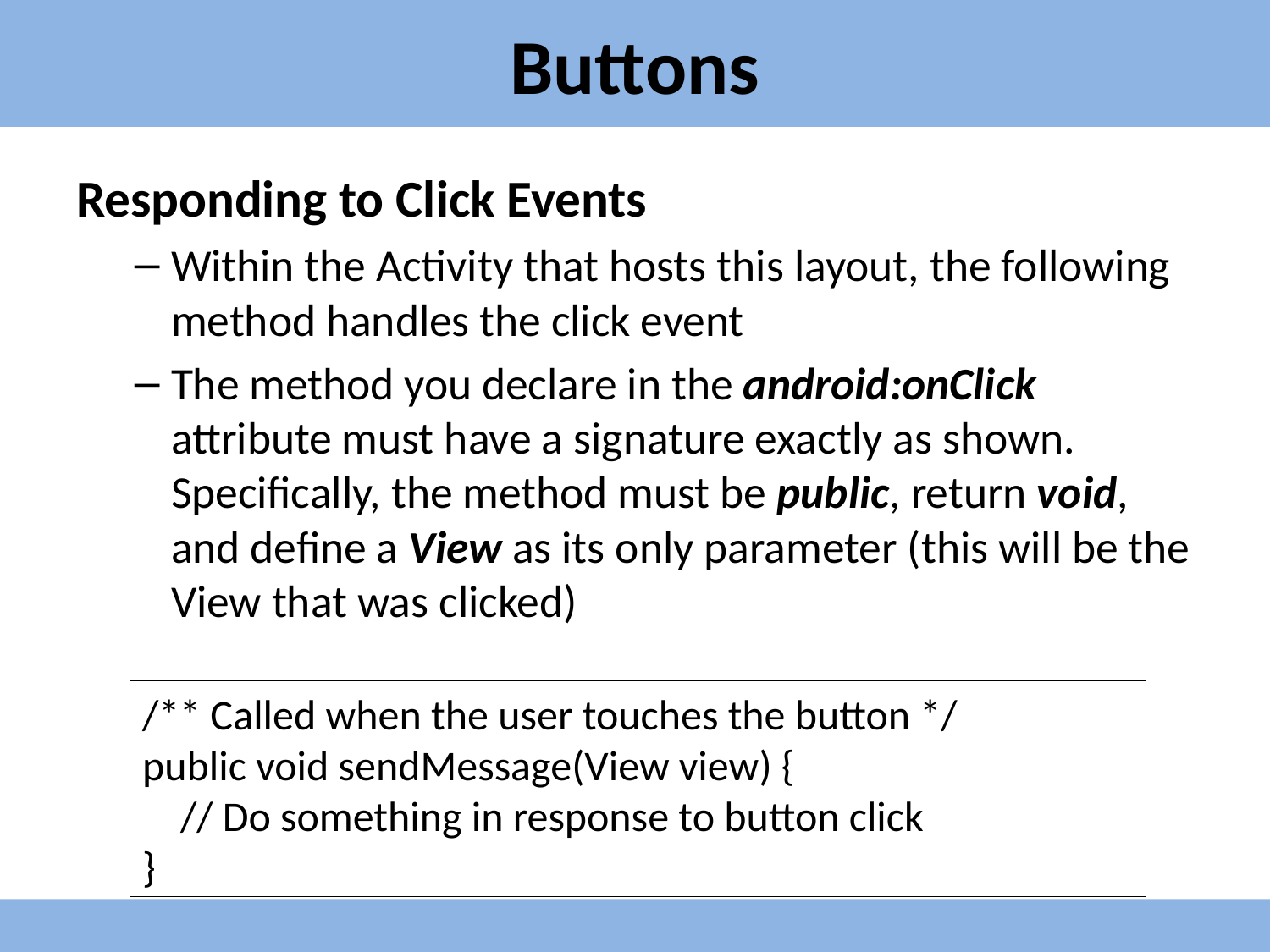

# Buttons
Responding to Click Events
Within the Activity that hosts this layout, the following method handles the click event
The method you declare in the android:onClick attribute must have a signature exactly as shown. Specifically, the method must be public, return void, and define a View as its only parameter (this will be the View that was clicked)
/** Called when the user touches the button */
public void sendMessage(View view) {
    // Do something in response to button click
}